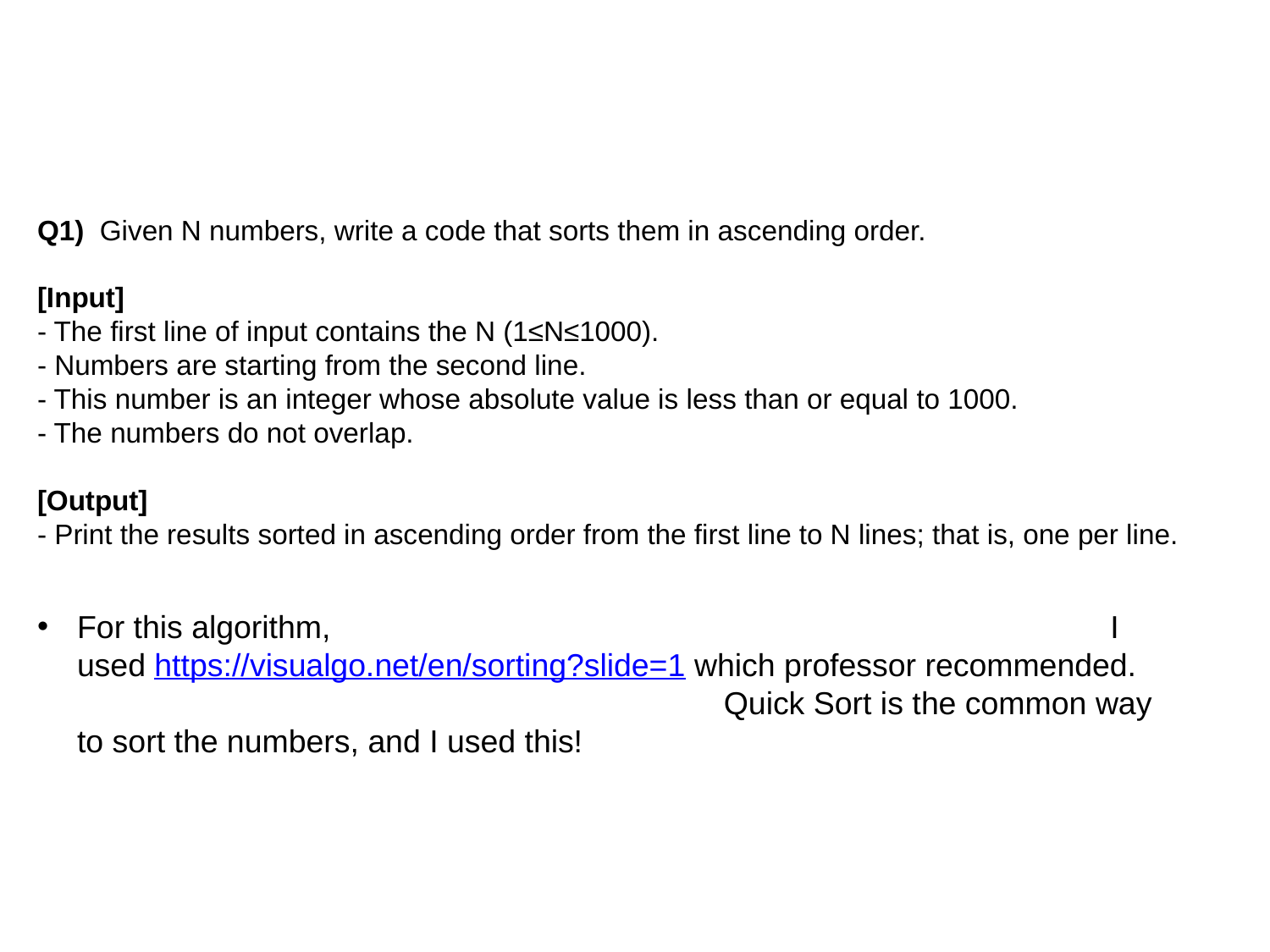

Q1)  Given N numbers, write a code that sorts them in ascending order.

[Input]
- The first line of input contains the N (1≤N≤1000).
- Numbers are starting from the second line.
- This number is an integer whose absolute value is less than or equal to 1000.
- The numbers do not overlap.

[Output]
- Print the results sorted in ascending order from the first line to N lines; that is, one per line.
For this algorithm,                                                                                        I used https://visualgo.net/en/sorting?slide=1 which professor recommended.                                                                              Quick Sort is the common way to sort the numbers, and I used this!